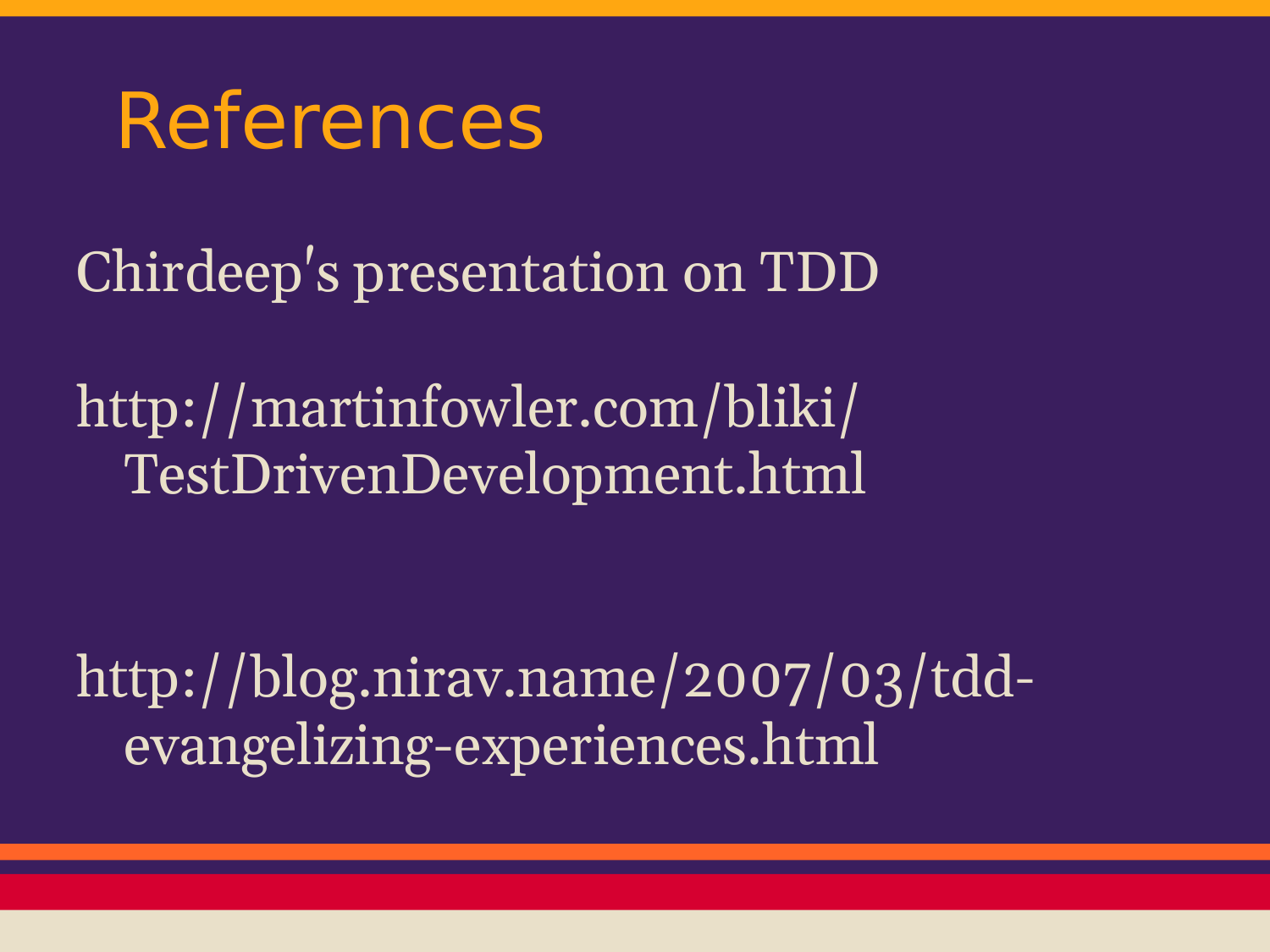

# References
Chirdeep's presentation on TDD

http://martinfowler.com/bliki/TestDrivenDevelopment.html

http://blog.nirav.name/2007/03/tdd-evangelizing-experiences.html